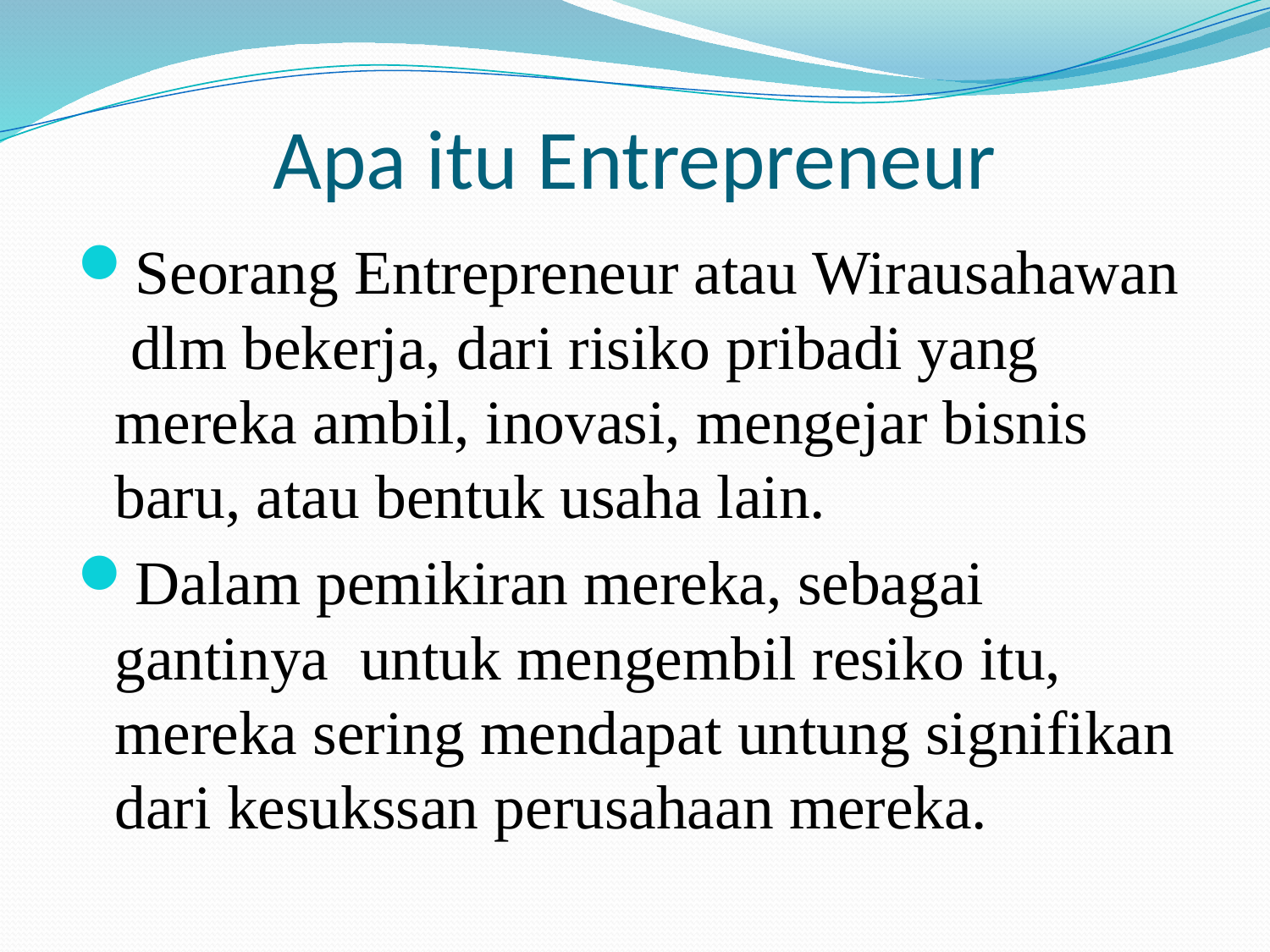

# Apa itu Entrepreneur
Seorang Entrepreneur atau Wirausahawan  dlm bekerja, dari risiko pribadi yang mereka ambil, inovasi, mengejar bisnis baru, atau bentuk usaha lain.
Dalam pemikiran mereka, sebagai gantinya  untuk mengembil resiko itu, mereka sering mendapat untung signifikan dari kesukssan perusahaan mereka.